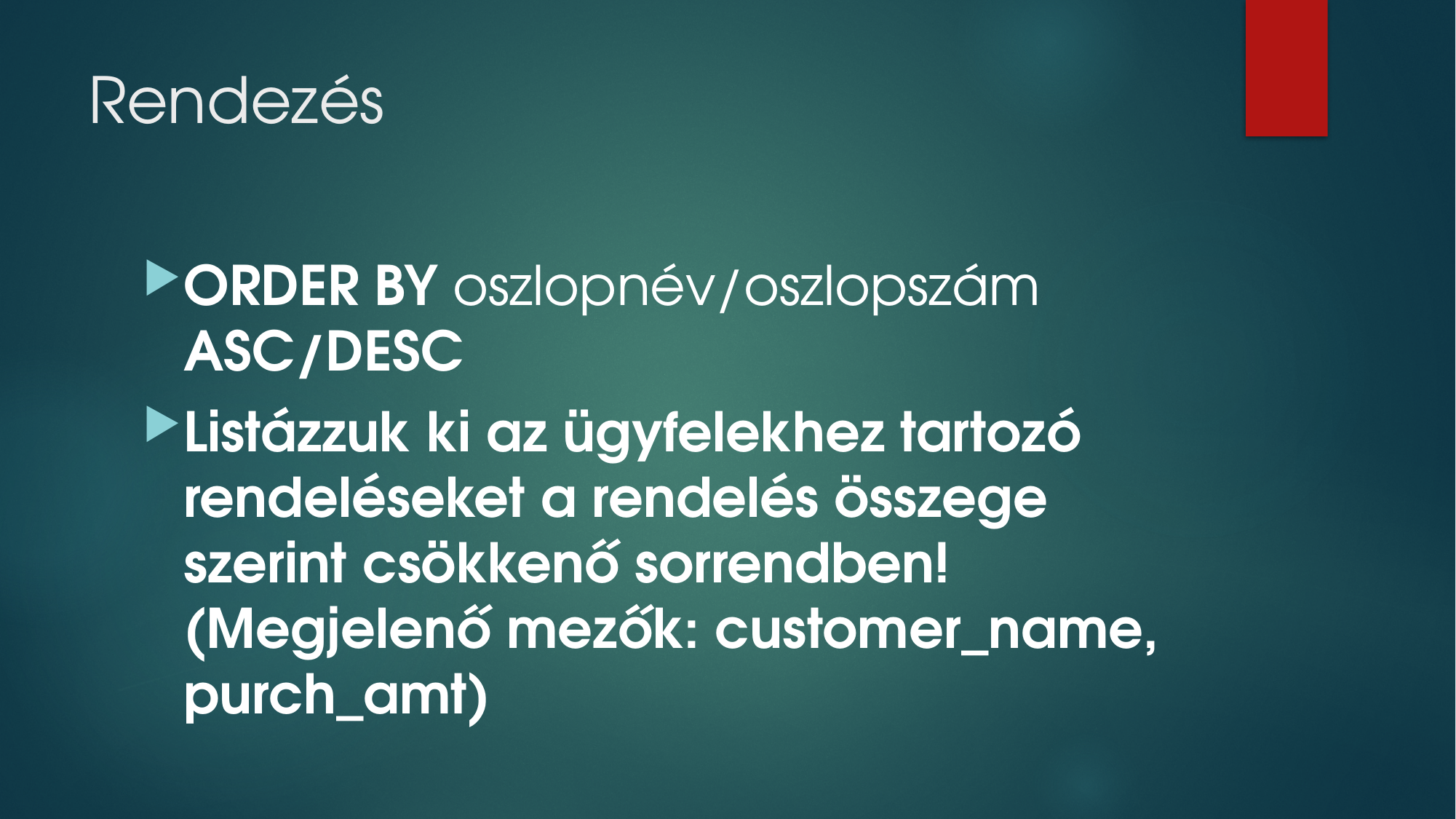

# Rendezés
ORDER BY oszlopnév/oszlopszám ASC/DESC
Listázzuk ki az ügyfelekhez tartozó rendeléseket a rendelés összege szerint csökkenő sorrendben! (Megjelenő mezők: customer_name, purch_amt)